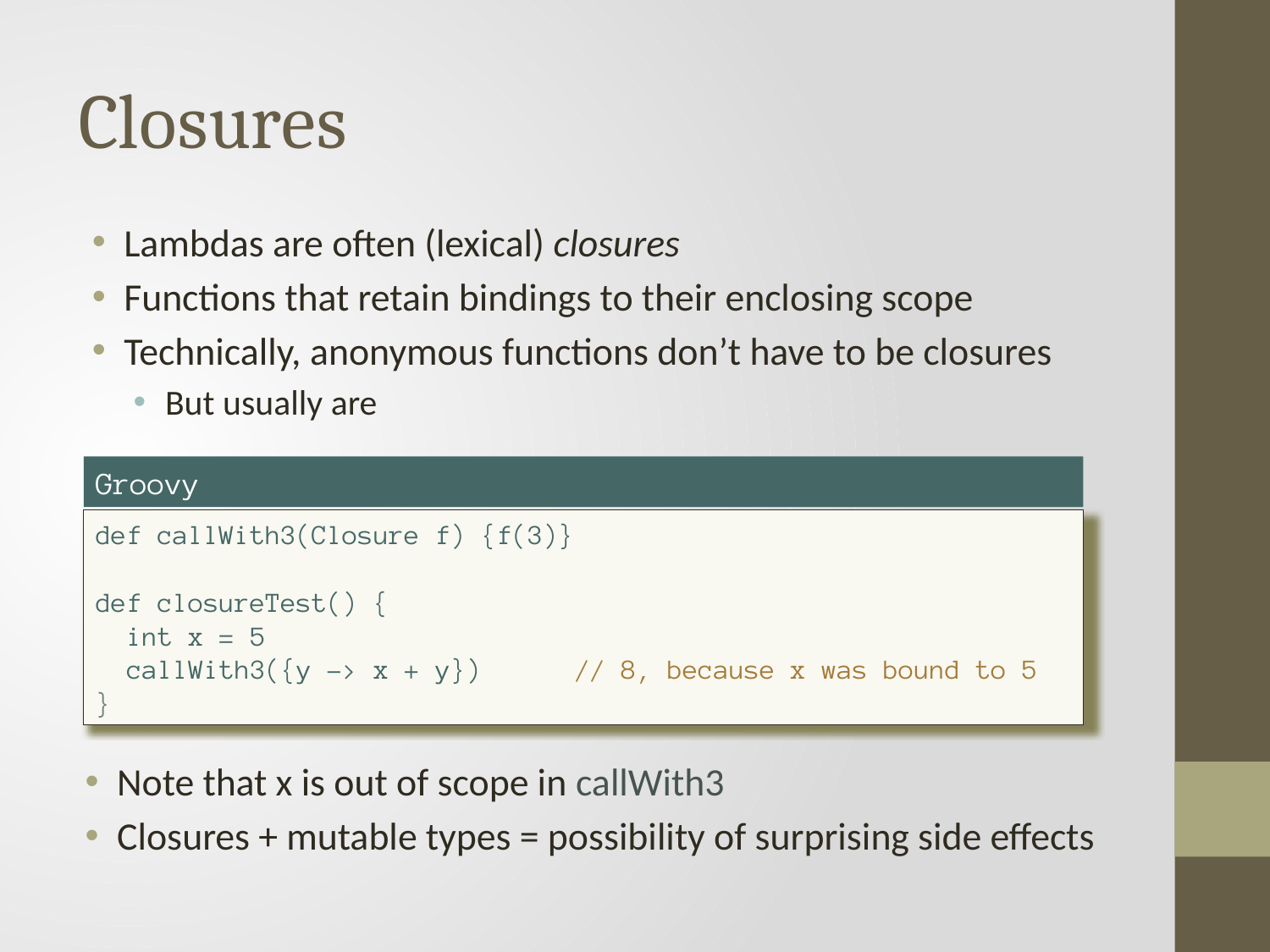

# Closures
Lambdas are often (lexical) closures
Functions that retain bindings to their enclosing scope
Technically, anonymous functions don’t have to be closures
But usually are
Groovy
def callWith3(Closure f) {f(3)}

def closureTest() {
  int x = 5
  callWith3({y -> x + y})      // 8, because x was bound to 5
}
Note that x is out of scope in callWith3
Closures + mutable types = possibility of surprising side effects